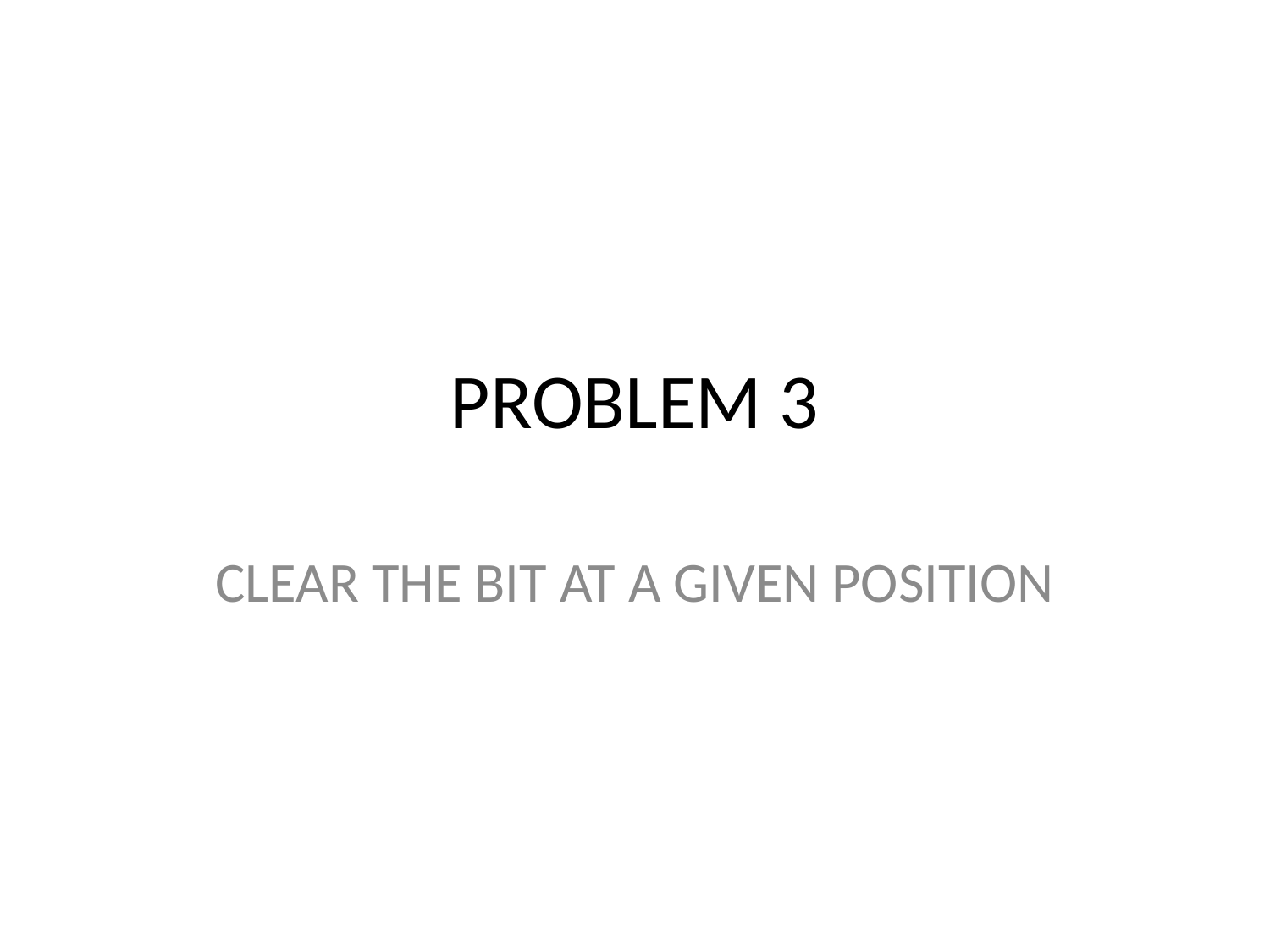

# PROBLEM 3
CLEAR THE BIT AT A GIVEN POSITION